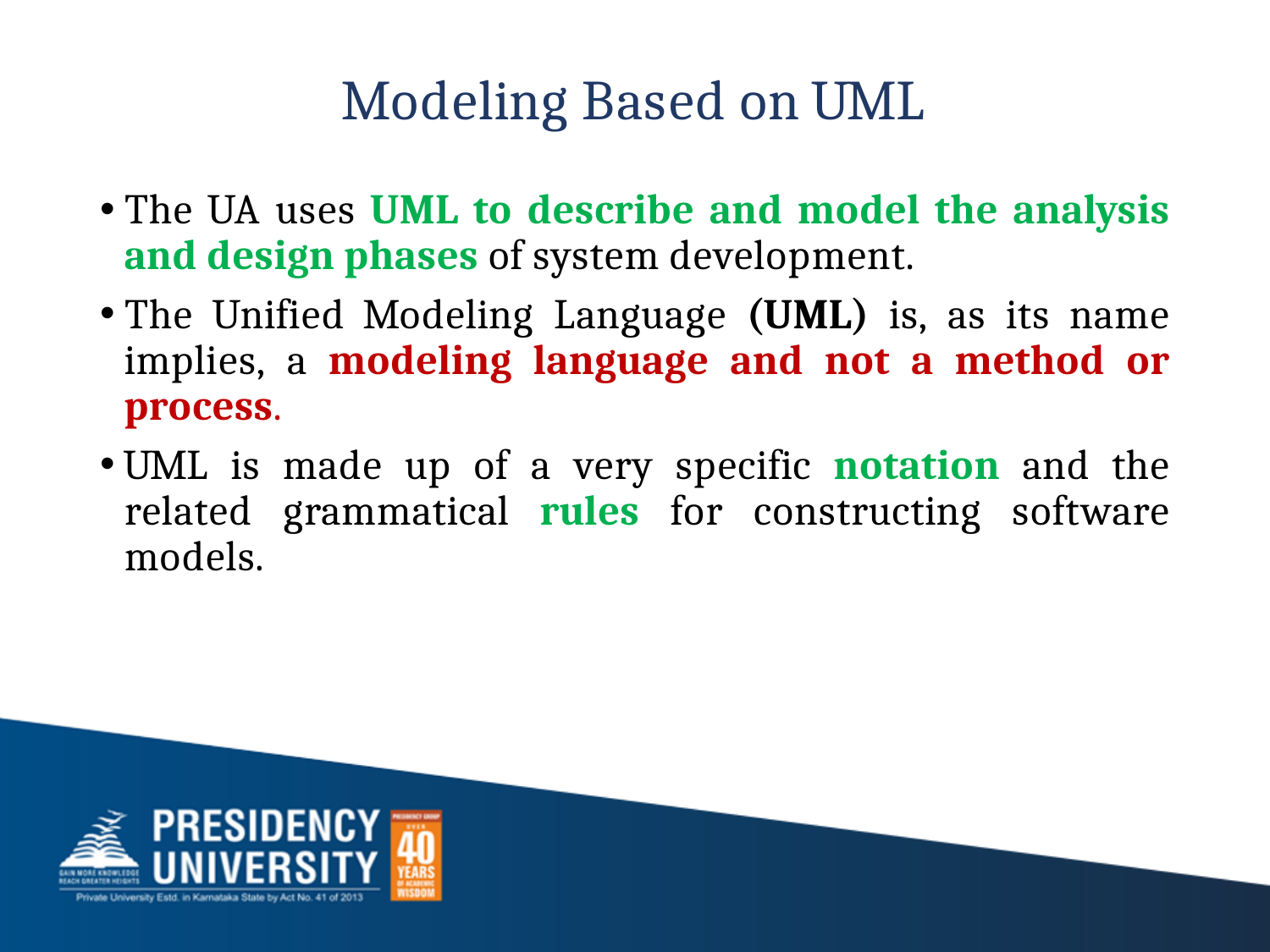

# Modeling Based on UML
The UA uses UML to describe and model the analysis and design phases of system development.
The Unified Modeling Language (UML) is, as its name implies, a modeling language and not a method or process.
UML is made up of a very specific notation and the related grammatical rules for constructing software models.